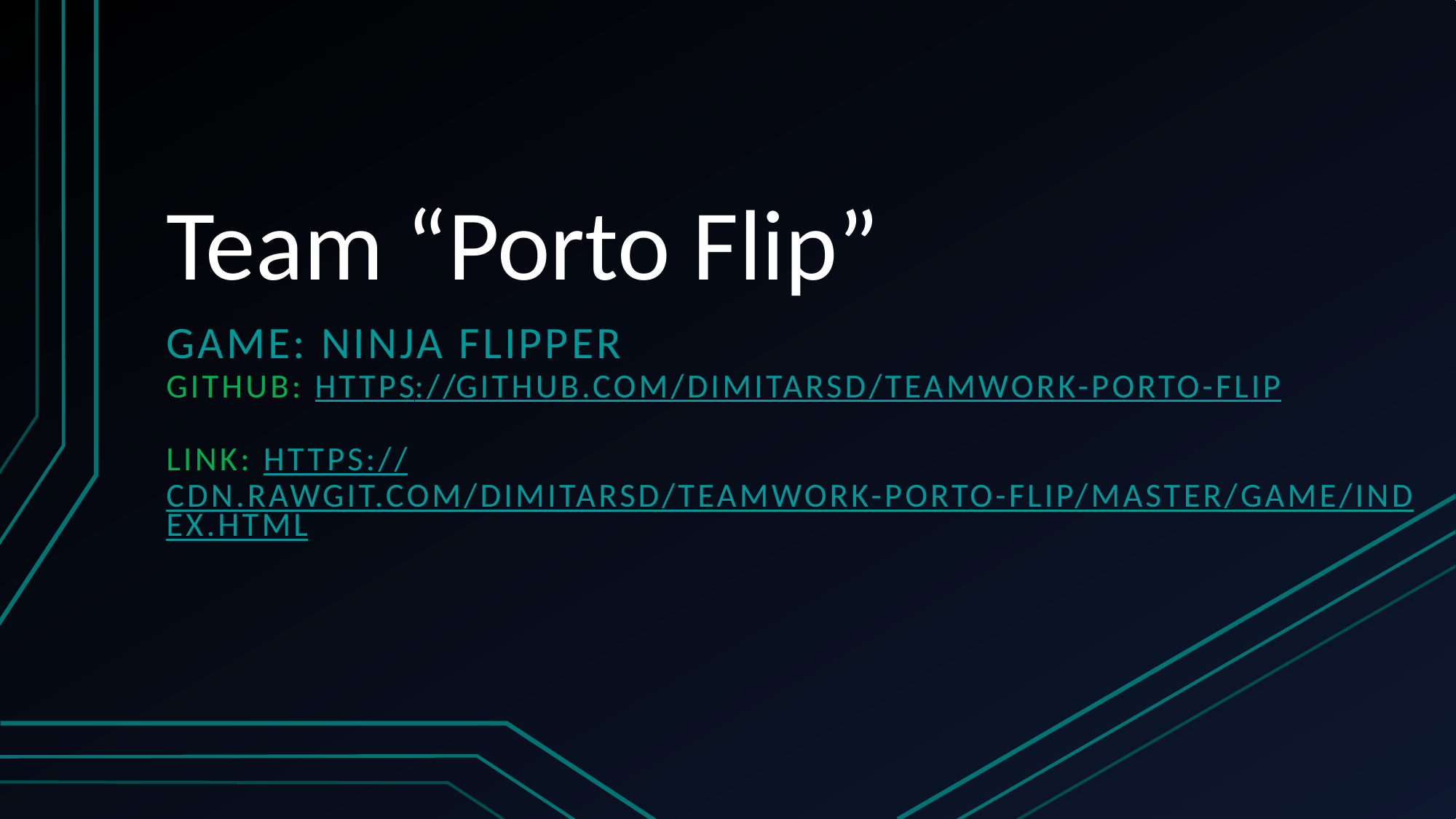

# Team “Porto Flip”
Game: Ninja flipper
GitHub: https://github.com/DimitarSD/Teamwork-Porto-Flip

Link: https://cdn.rawgit.com/DimitarSD/Teamwork-Porto-Flip/master/Game/index.html